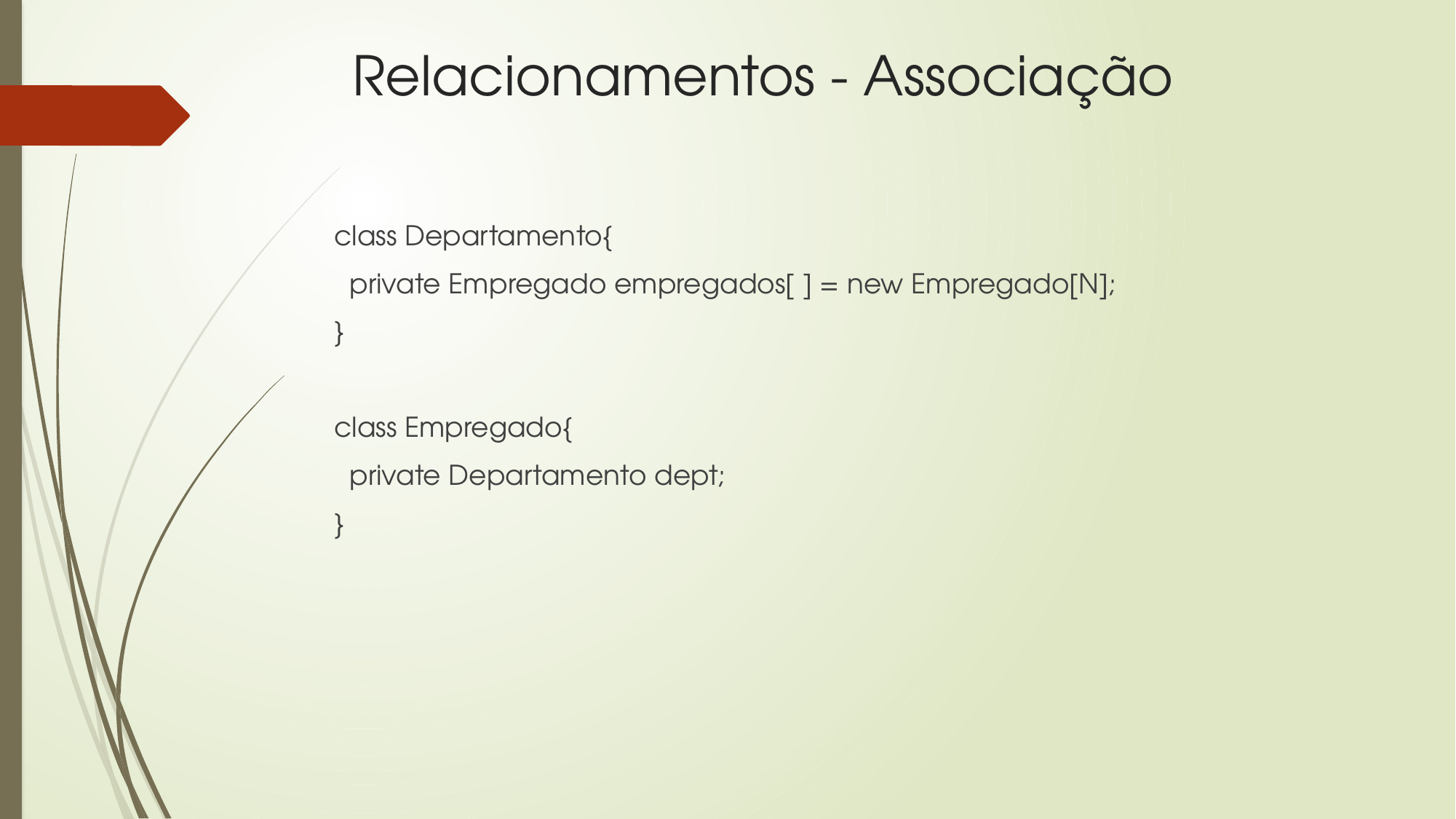

Relacionamentos - Associação
class Departamento{
  private Empregado empregados[ ] = new Empregado[N];
}

class Empregado{
  private Departamento dept;
}